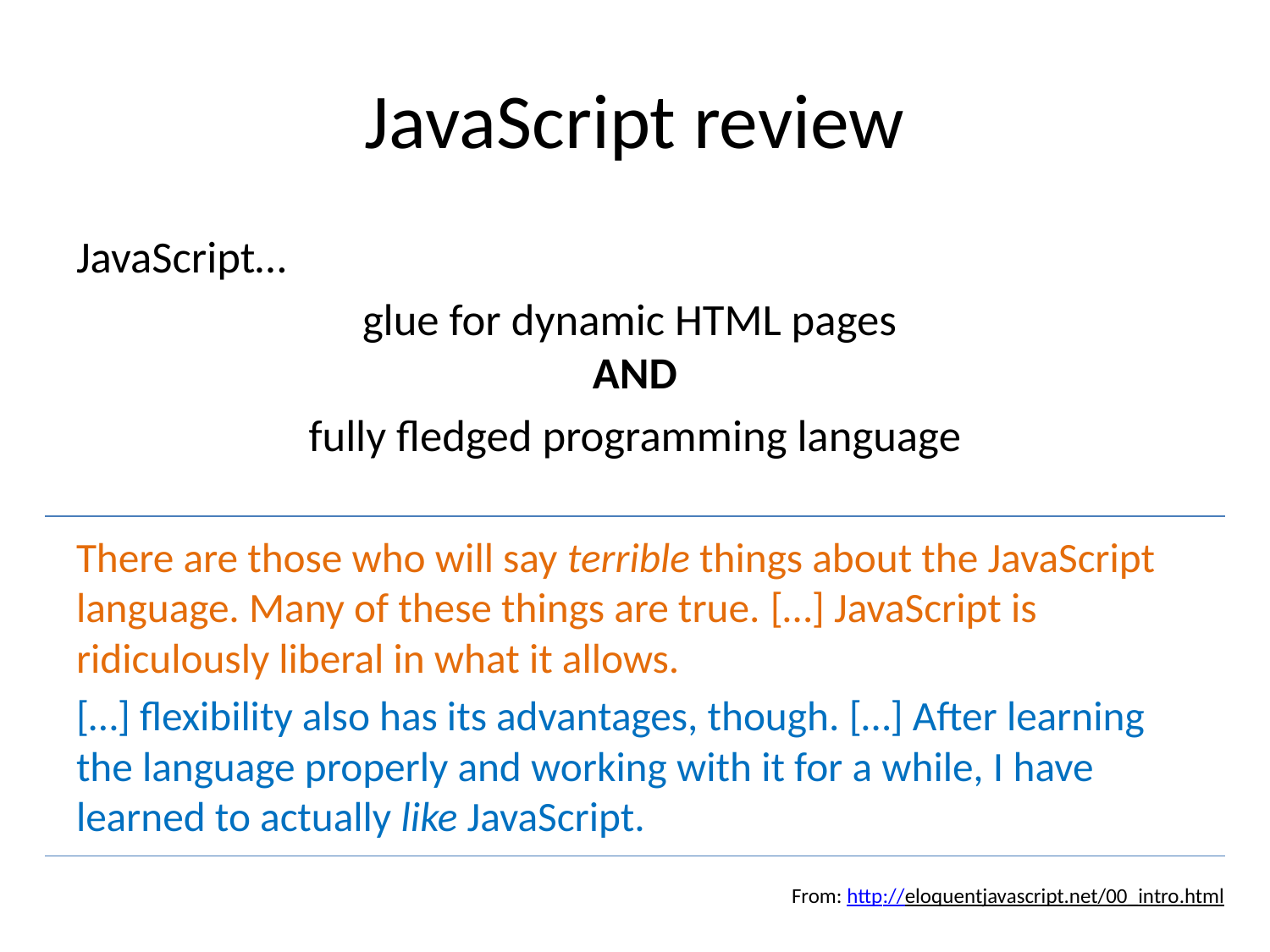

# JavaScript review
JavaScript…
glue for dynamic HTML pages
AND
fully fledged programming language

There are those who will say terrible things about the JavaScript language. Many of these things are true. […] JavaScript is ridiculously liberal in what it allows.
[…] flexibility also has its advantages, though. […] After learning the language properly and working with it for a while, I have learned to actually like JavaScript.
From: http://eloquentjavascript.net/00_intro.html